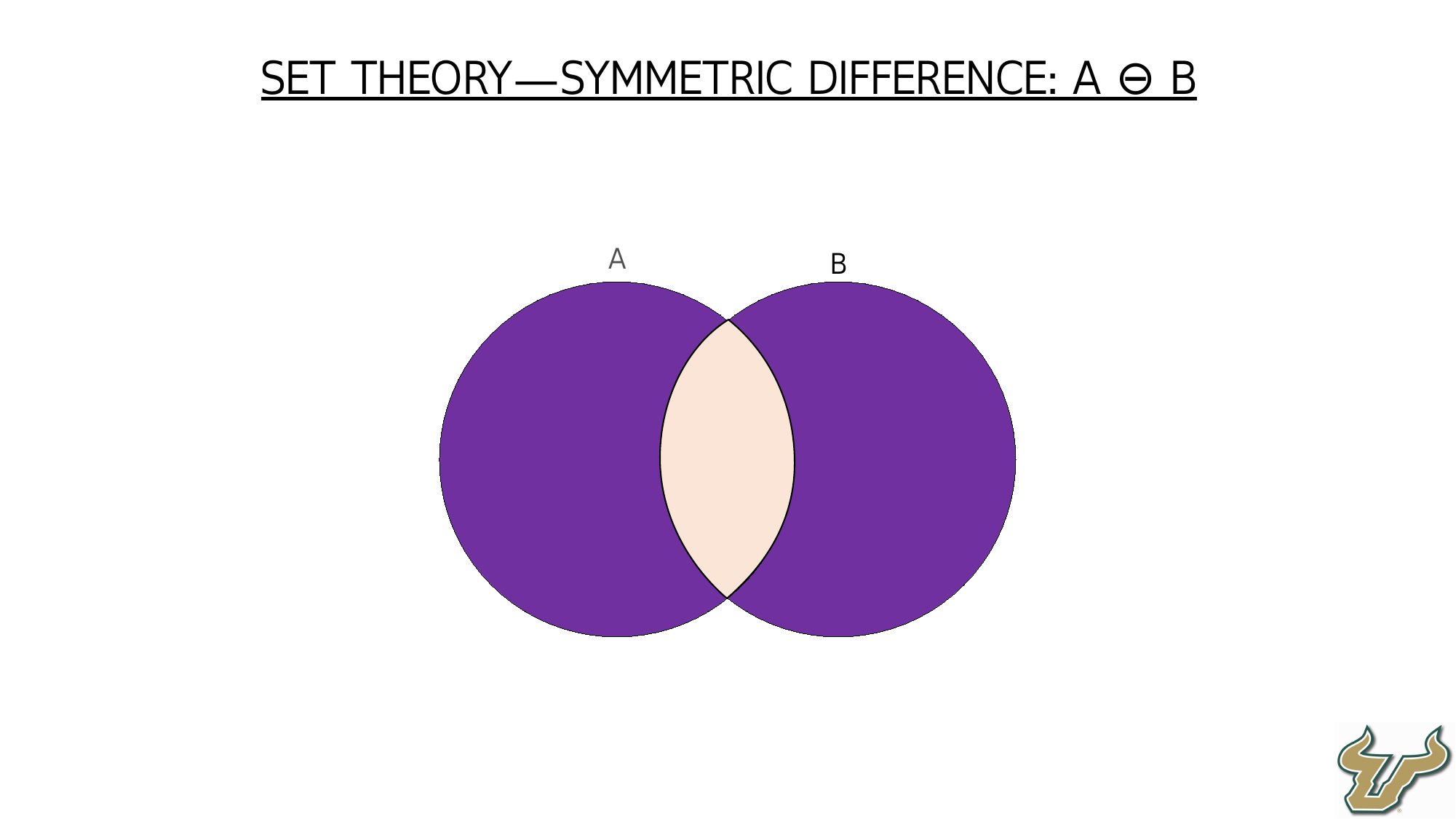

set theory—symmetric difference: A ⊖ B
A

B